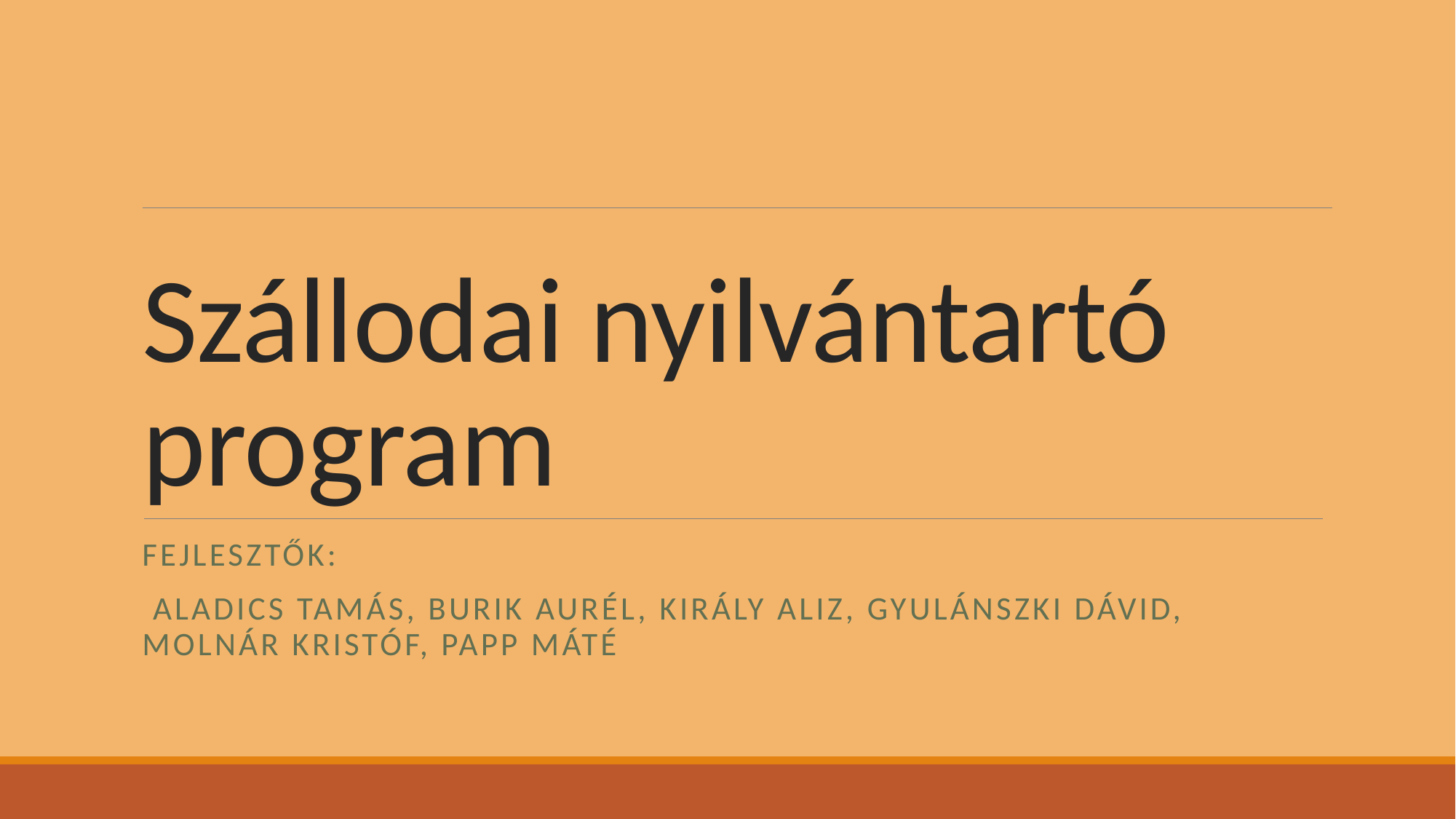

# Szállodai nyilvántartó program
Fejlesztők:
 Aladics Tamás, Burik Aurél, Király Aliz, Gyulánszki Dávid, Molnár Kristóf, Papp Máté